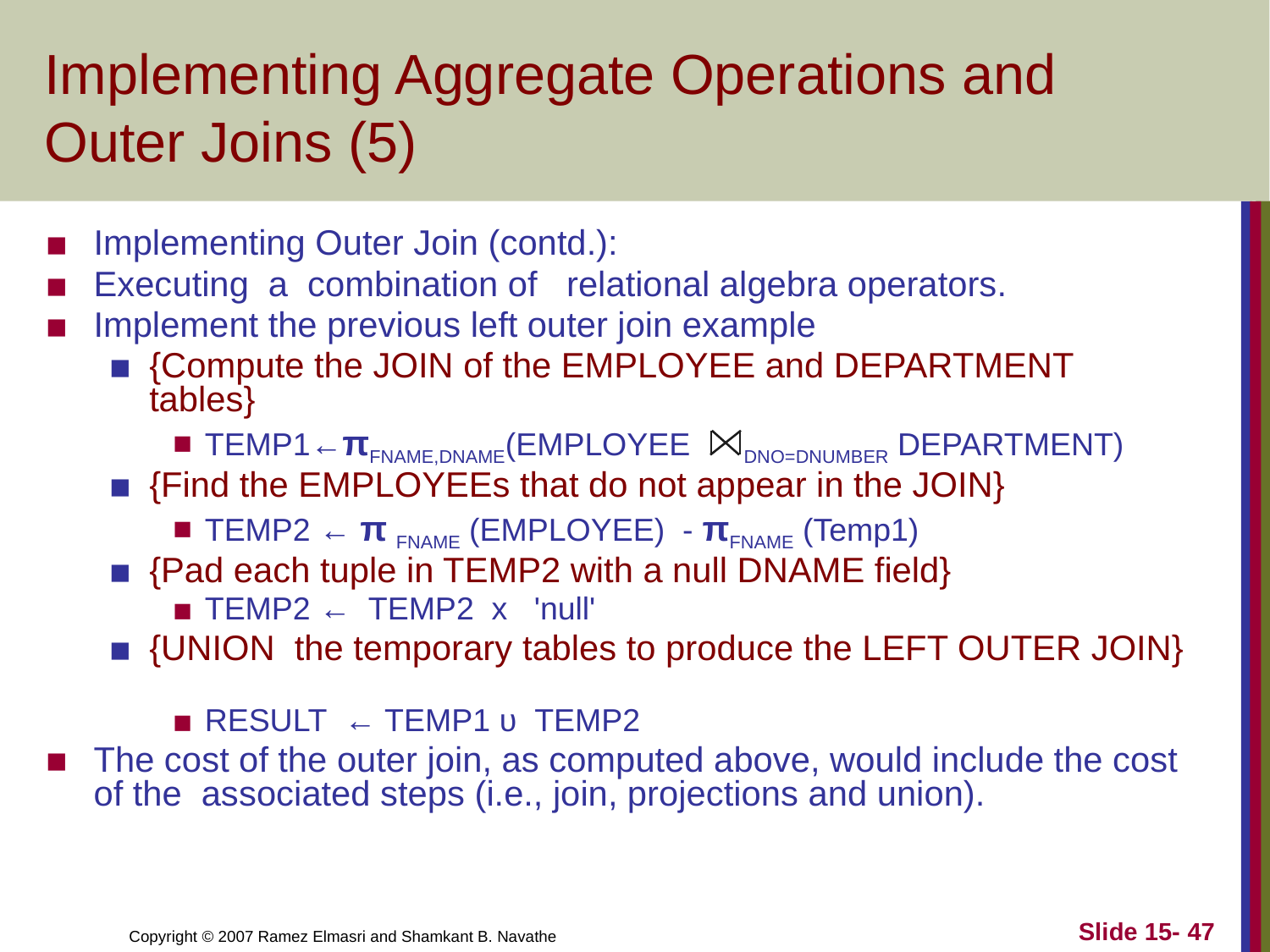

# Implementing Aggregate Operations and Outer Joins (5)
Implementing Outer Join (contd.):
Executing  a  combination of   relational algebra operators.
Implement the previous left outer join example
{Compute the JOIN of the EMPLOYEE and DEPARTMENT tables}
TEMP1←πFNAME,DNAME(EMPLOYEE      DNO=DNUMBER DEPARTMENT)
{Find the EMPLOYEEs that do not appear in the JOIN}
TEMP2 ← π FNAME (EMPLOYEE)  - πFNAME (Temp1)
{Pad each tuple in TEMP2 with a null DNAME field}
TEMP2 ←  TEMP2  x   'null'
{UNION  the temporary tables to produce the LEFT OUTER JOIN}
RESULT  ← TEMP1 υ  TEMP2
The cost of the outer join, as computed above, would include the cost of the  associated steps (i.e., join, projections and union).
Slide 15- 47